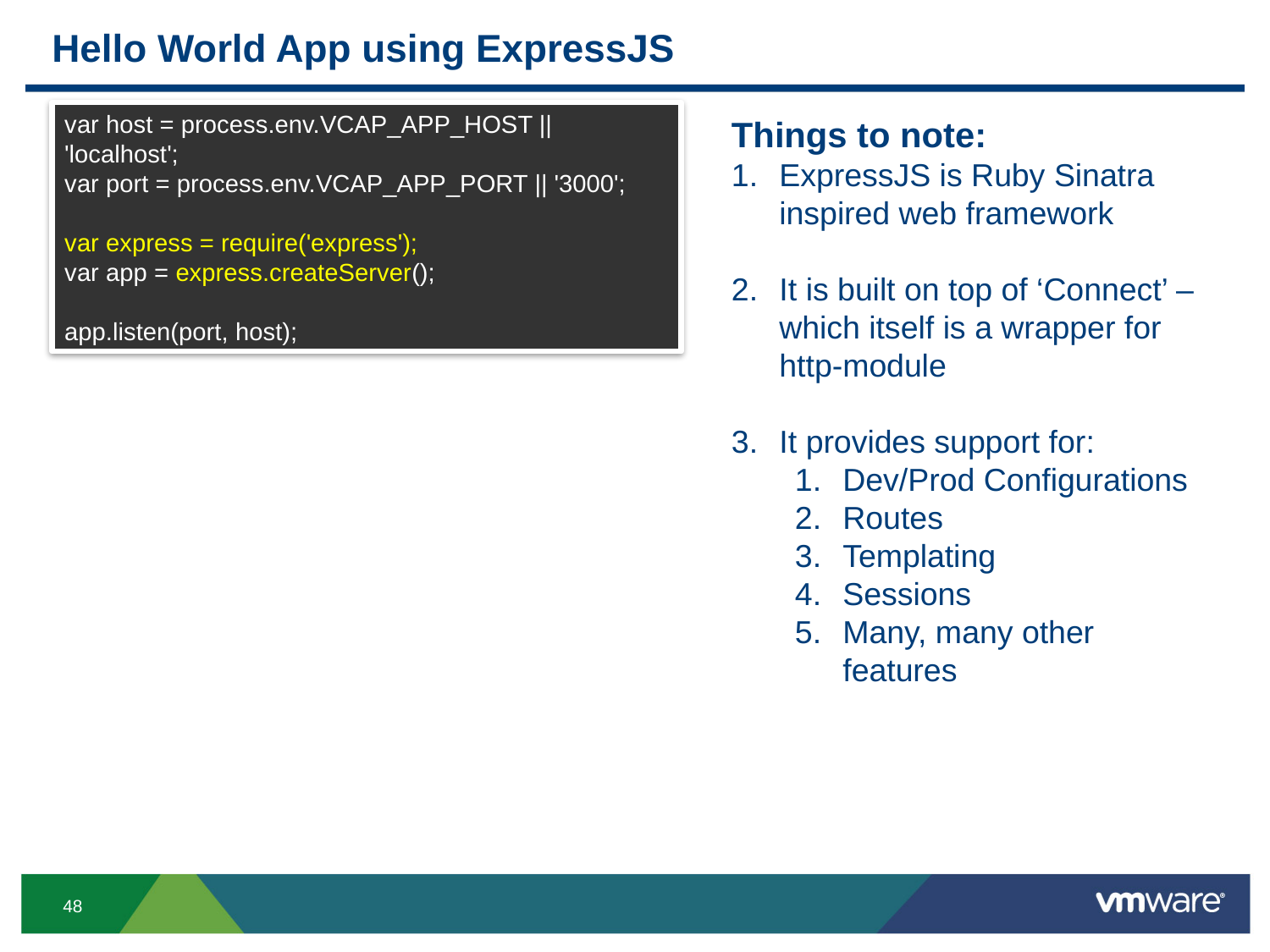

# Hello World App using ExpressJS
var host = process.env.VCAP_APP_HOST || 'localhost';
var port = process.env.VCAP_APP_PORT || '3000';

var express = require('express');
var app = express.createServer();

app.listen(port, host);
Things to note:
ExpressJS is Ruby Sinatra inspired web framework

It is built on top of ‘Connect’ – which itself is a wrapper for http-module

It provides support for:
Dev/Prod Configurations
Routes
Templating
Sessions
Many, many other features